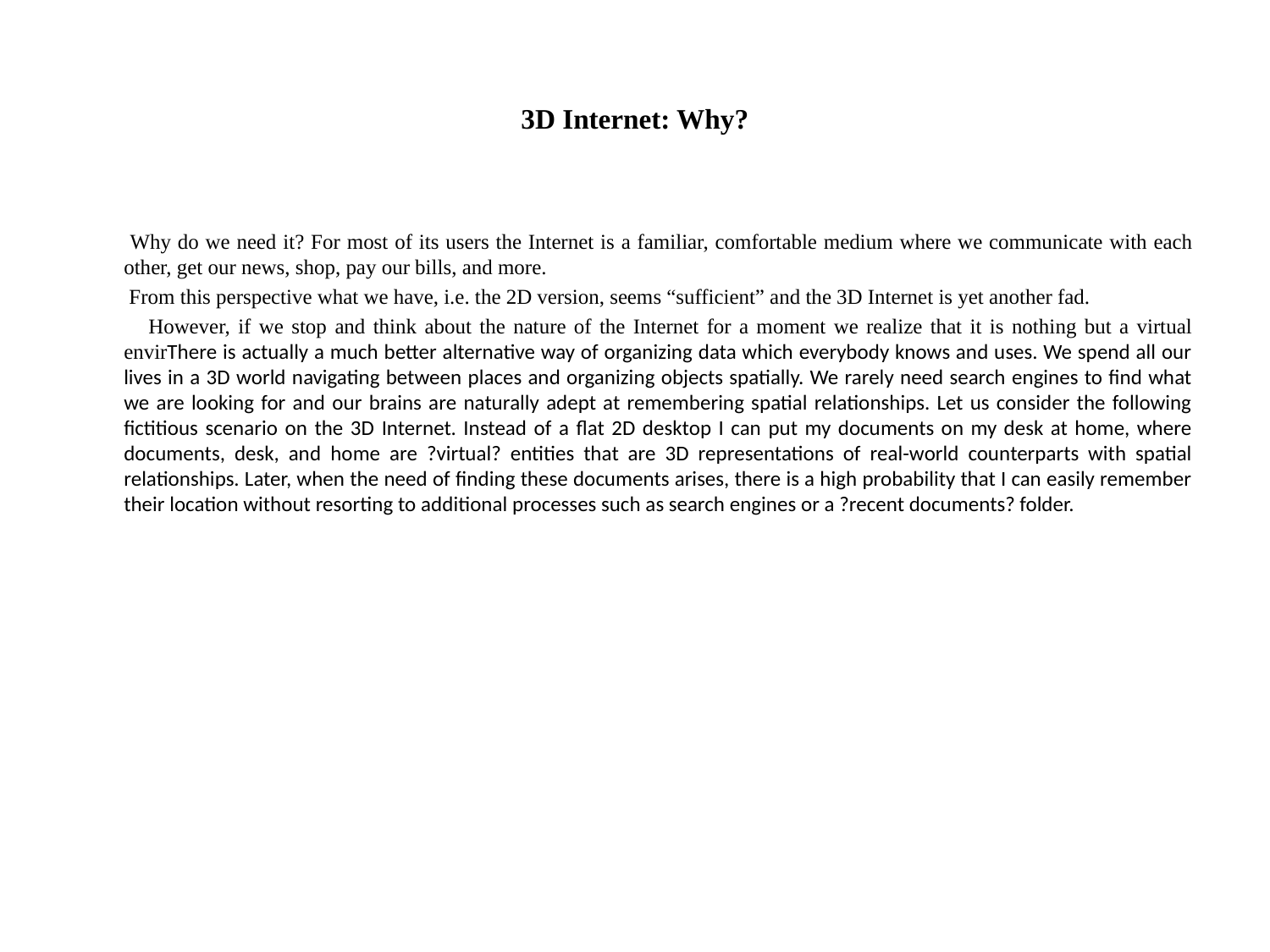

# 3D Internet: Why?
        Why do we need it? For most of its users the Internet is a familiar, comfortable medium where we communicate with each other, get our news, shop, pay our bills, and more.
          From this perspective what we have, i.e. the 2D version, seems “sufficient” and the 3D Internet is yet another fad.
         However, if we stop and think about the nature of the Internet for a moment we realize that it is nothing but a virtual envirThere is actually a much better alternative way of organizing data which everybody knows and uses. We spend all our lives in a 3D world navigating between places and organizing objects spatially. We rarely need search engines to find what we are looking for and our brains are naturally adept at remembering spatial relationships. Let us consider the following fictitious scenario on the 3D Internet. Instead of a flat 2D desktop I can put my documents on my desk at home, where documents, desk, and home are ?virtual? entities that are 3D representations of real-world counterparts with spatial relationships. Later, when the need of finding these documents arises, there is a high probability that I can easily remember their location without resorting to additional processes such as search engines or a ?recent documents? folder.